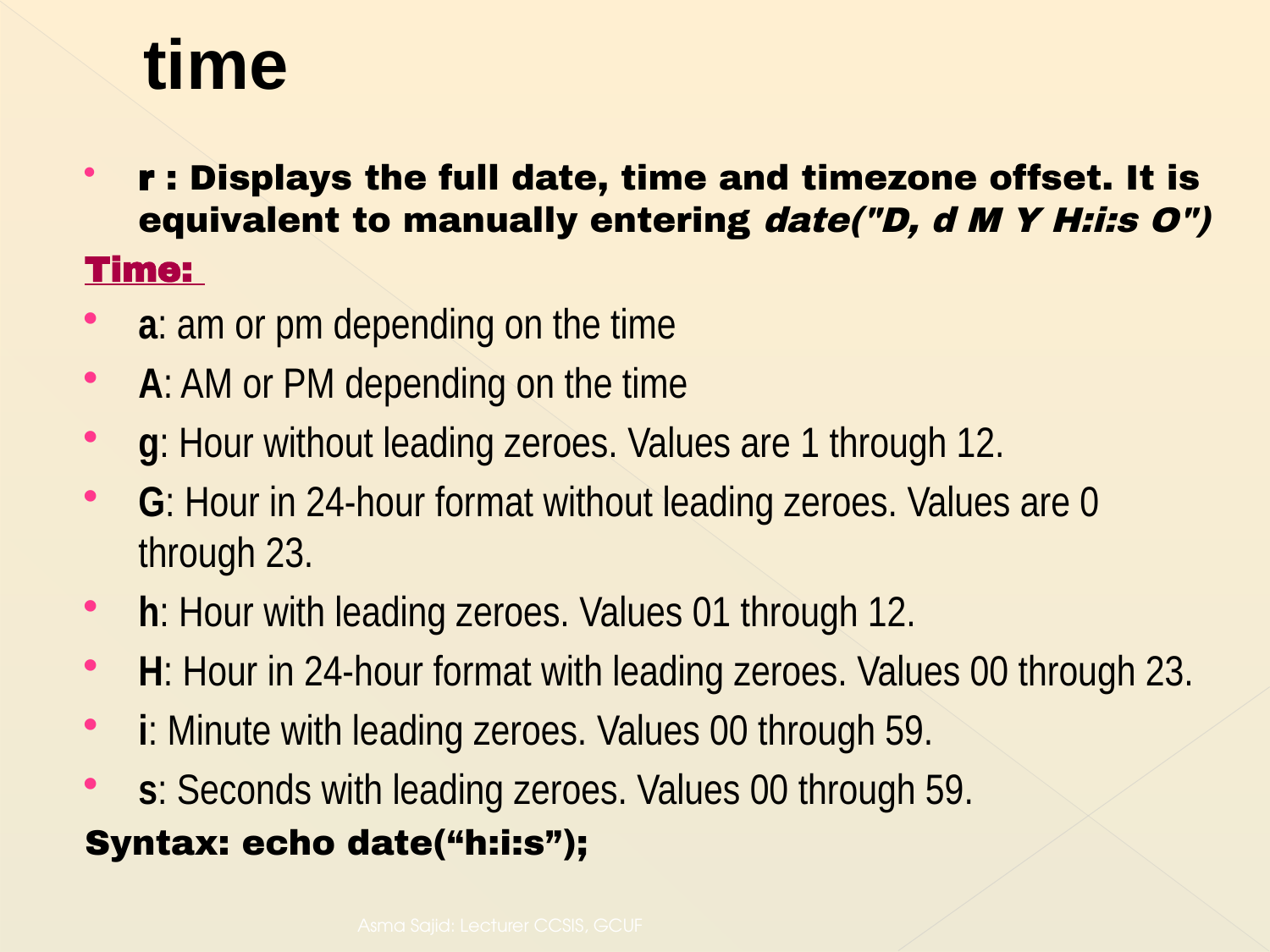

# time
r : Displays the full date, time and timezone offset. It is equivalent to manually entering date("D, d M Y H:i:s O")
Time:
a: am or pm depending on the time
A: AM or PM depending on the time
g: Hour without leading zeroes. Values are 1 through 12.
G: Hour in 24-hour format without leading zeroes. Values are 0 through 23.
h: Hour with leading zeroes. Values 01 through 12.
H: Hour in 24-hour format with leading zeroes. Values 00 through 23.
i: Minute with leading zeroes. Values 00 through 59.
s: Seconds with leading zeroes. Values 00 through 59.
Syntax: echo date(“h:i:s”);

Asma Sajid: Lecturer CCSIS, GCUF